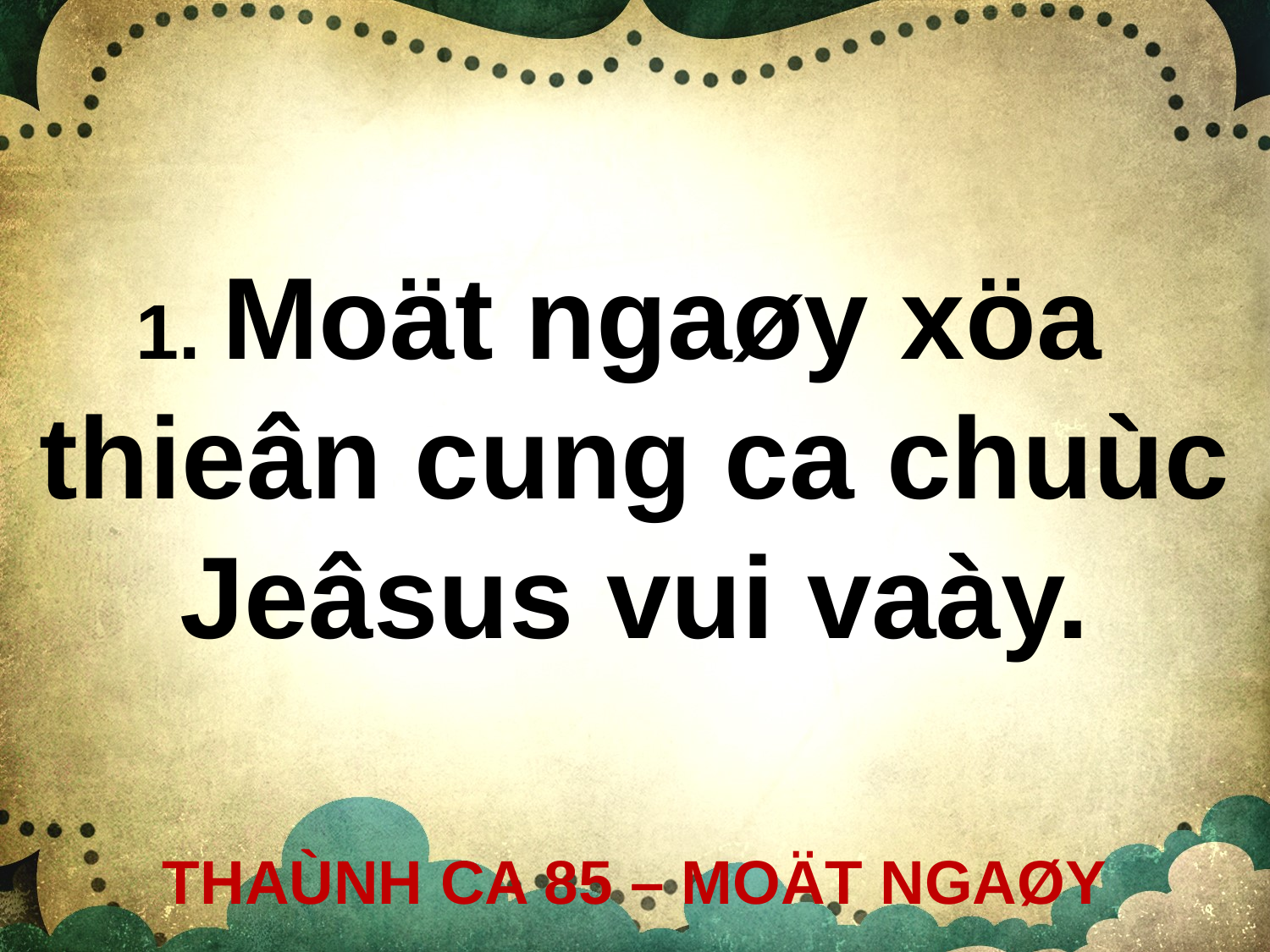

1. Moät ngaøy xöa
thieân cung ca chuùc Jeâsus vui vaày.
THAÙNH CA 85 – MOÄT NGAØY